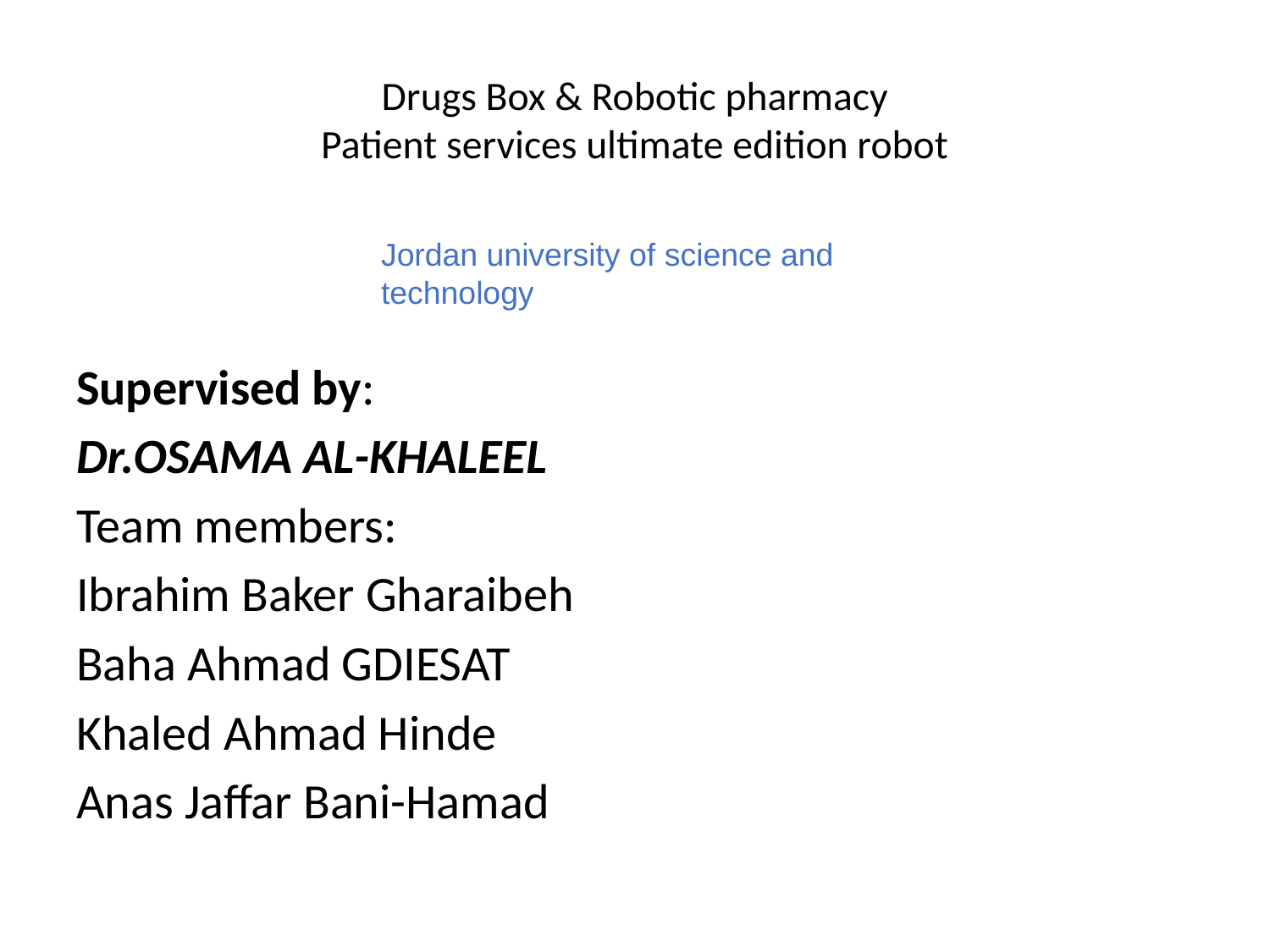

# Drugs Box & Robotic pharmacy Patient services ultimate edition robot
Jordan university of science and technology
Supervised by:
Dr.OSAMA AL-KHALEEL
Team members:
Ibrahim Baker Gharaibeh
Baha Ahmad GDIESAT
Khaled Ahmad Hinde
Anas Jaffar Bani-Hamad